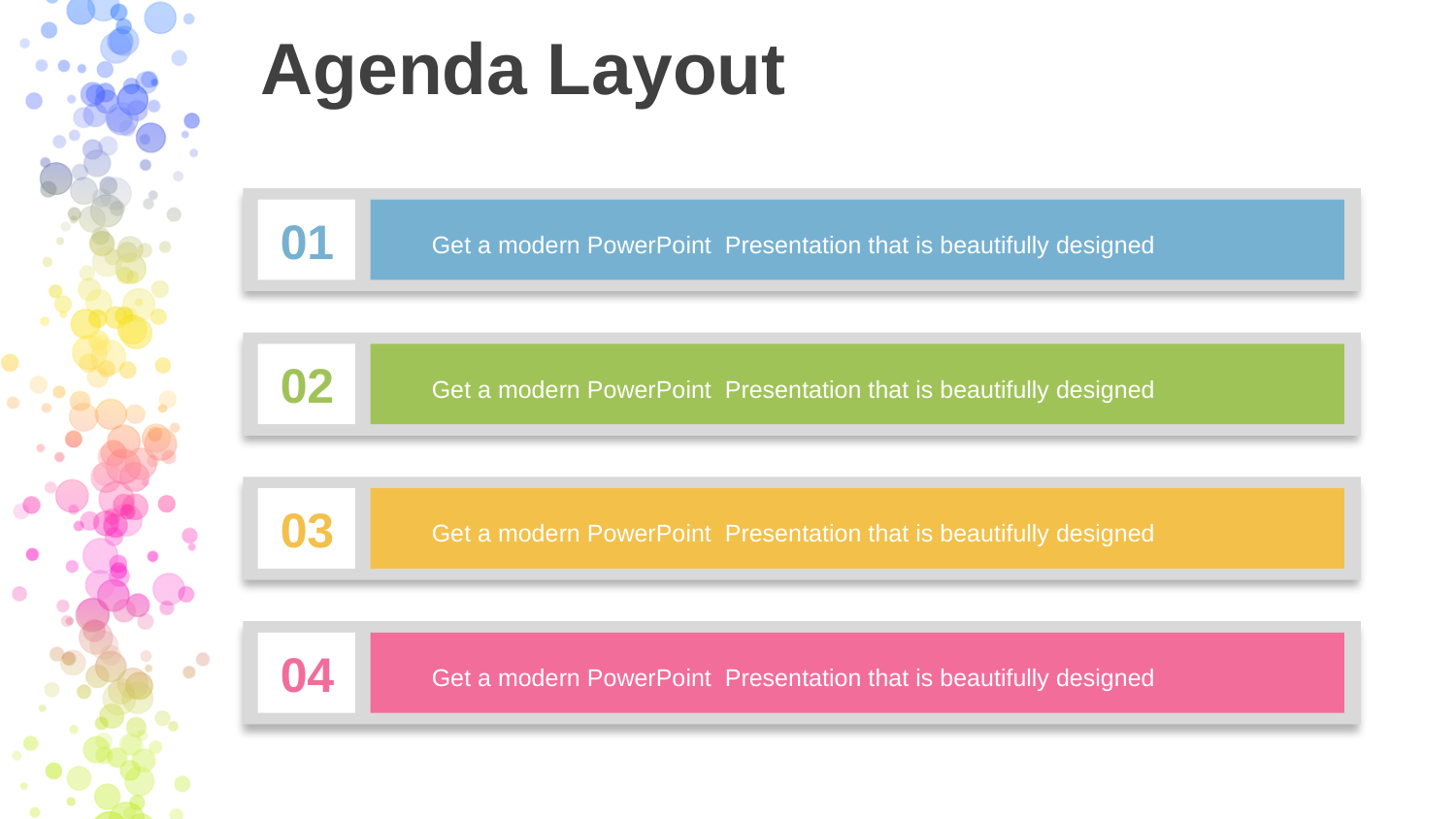

# Agenda Layout

01
Get a modern PowerPoint  Presentation that is beautifully designed

02
Get a modern PowerPoint  Presentation that is beautifully designed

03
Get a modern PowerPoint  Presentation that is beautifully designed

04
Get a modern PowerPoint  Presentation that is beautifully designed